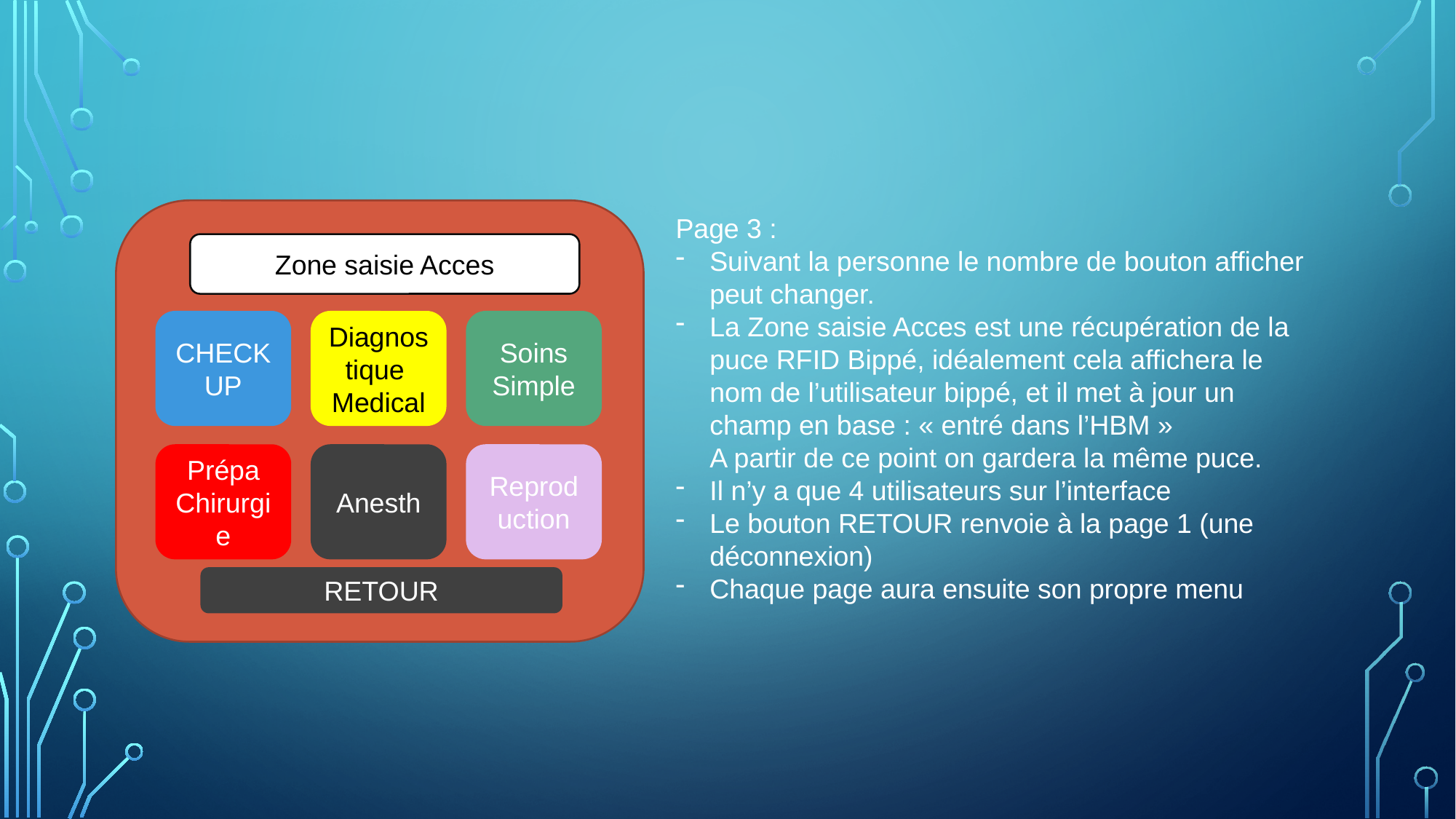

Page 3 :
Suivant la personne le nombre de bouton afficher peut changer.
La Zone saisie Acces est une récupération de la puce RFID Bippé, idéalement cela affichera le nom de l’utilisateur bippé, et il met à jour un champ en base : « entré dans l’HBM »
A partir de ce point on gardera la même puce.
Il n’y a que 4 utilisateurs sur l’interface
Le bouton RETOUR renvoie à la page 1 (une déconnexion)
Chaque page aura ensuite son propre menu
Zone saisie Acces
CHECK UP
Diagnostique
Medical
Soins
Simple
Prépa
Chirurgie
Anesth
Reproduction
RETOUR